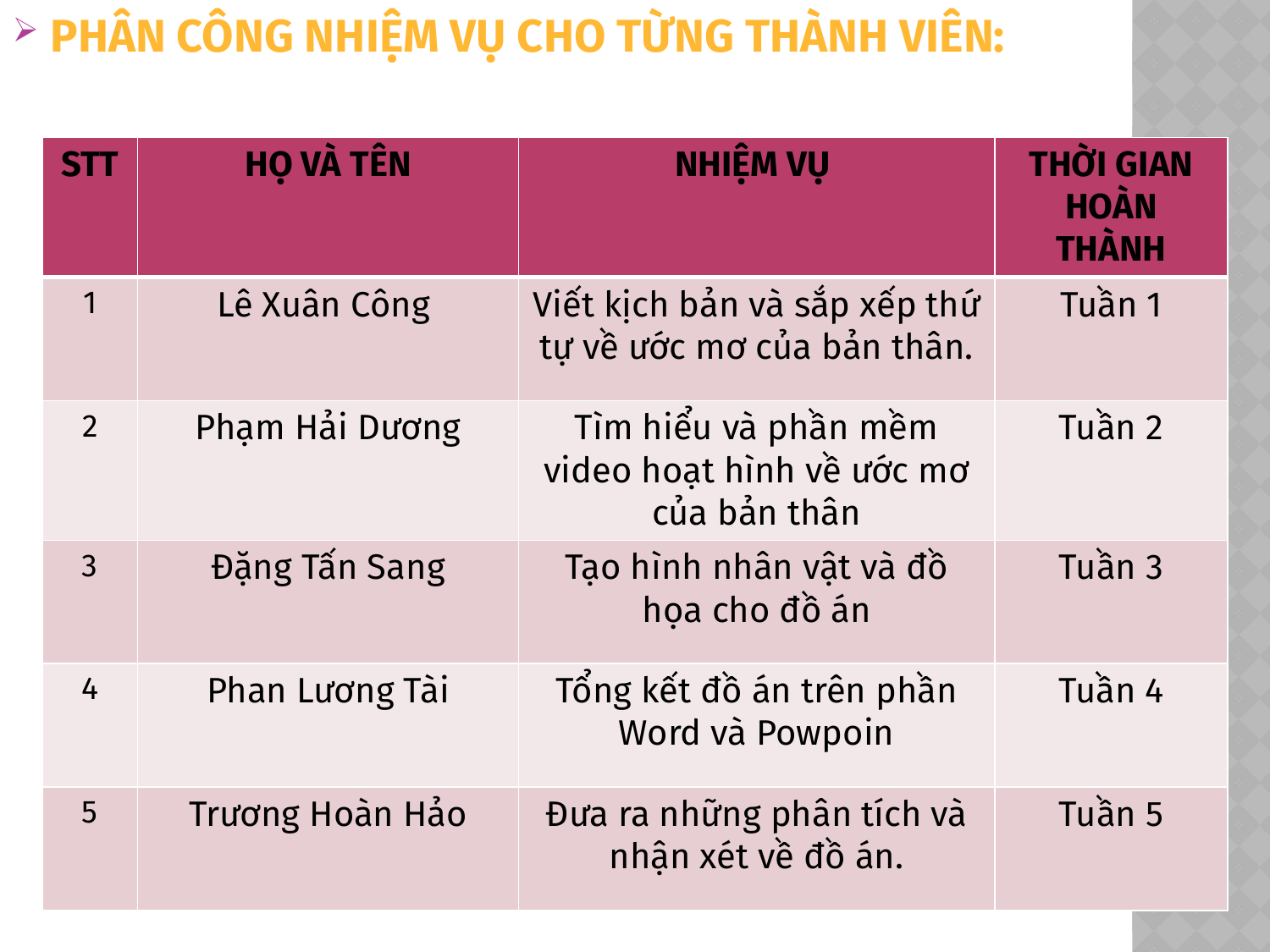

PHÂN CÔNG NHIỆM VỤ CHO TỪNG THÀNH VIÊN:
| STT | HỌ VÀ TÊN | NHIỆM VỤ | THỜI GIAN HOÀN THÀNH |
| --- | --- | --- | --- |
| 1 | Lê Xuân Công | Viết kịch bản và sắp xếp thứ tự về ước mơ của bản thân. | Tuần 1 |
| 2 | Phạm Hải Dương | Tìm hiểu và phần mềm video hoạt hình về ước mơ của bản thân | Tuần 2 |
| 3 | Đặng Tấn Sang | Tạo hình nhân vật và đồ họa cho đồ án | Tuần 3 |
| 4 | Phan Lương Tài | Tổng kết đồ án trên phần Word và Powpoin | Tuần 4 |
| 5 | Trương Hoàn Hảo | Đưa ra những phân tích và nhận xét về đồ án. | Tuần 5 |